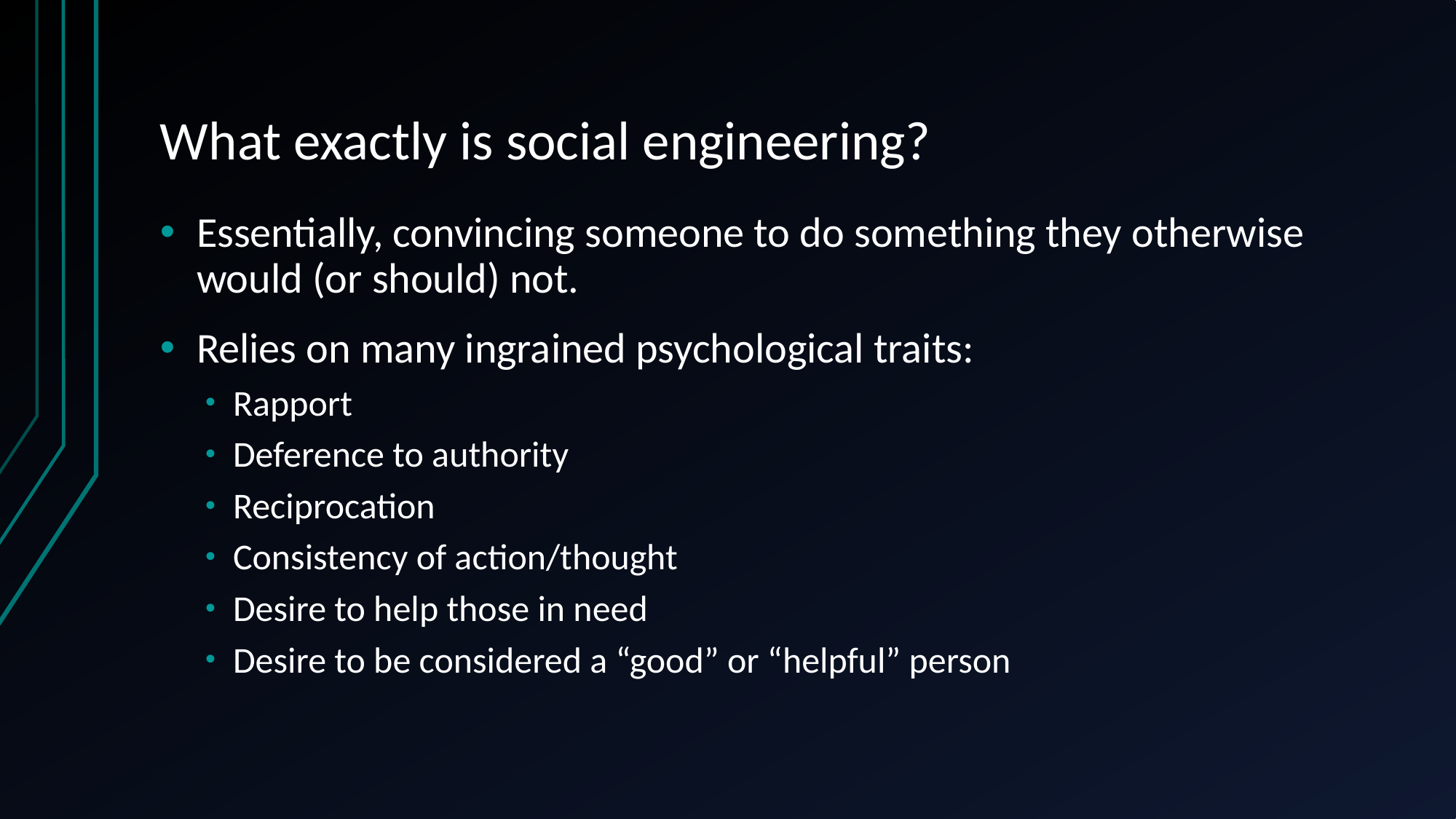

# What exactly is social engineering?
Essentially, convincing someone to do something they otherwise would (or should) not.
Relies on many ingrained psychological traits:
Rapport
Deference to authority
Reciprocation
Consistency of action/thought
Desire to help those in need
Desire to be considered a “good” or “helpful” person